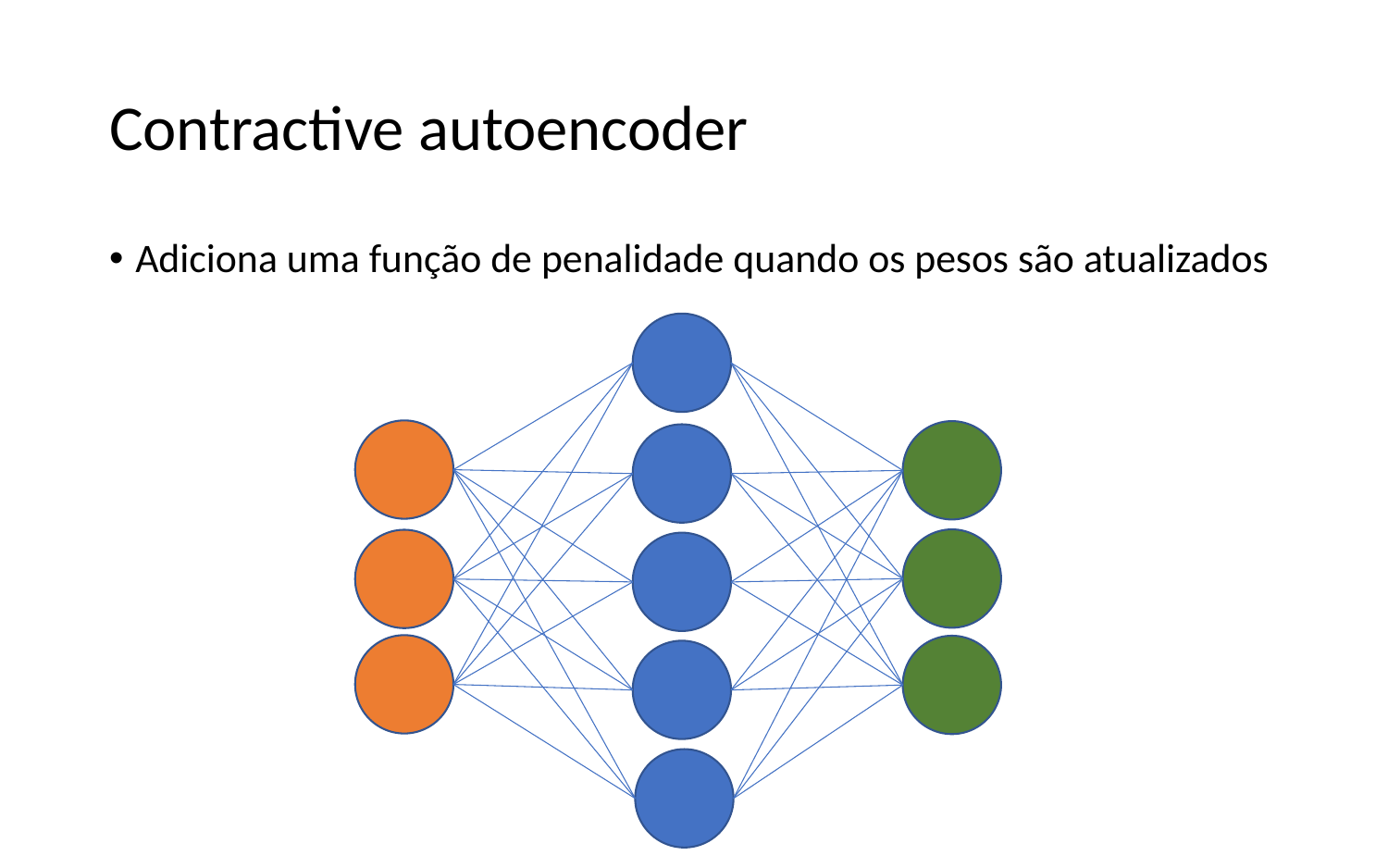

# Contractive autoencoder
Adiciona uma função de penalidade quando os pesos são atualizados